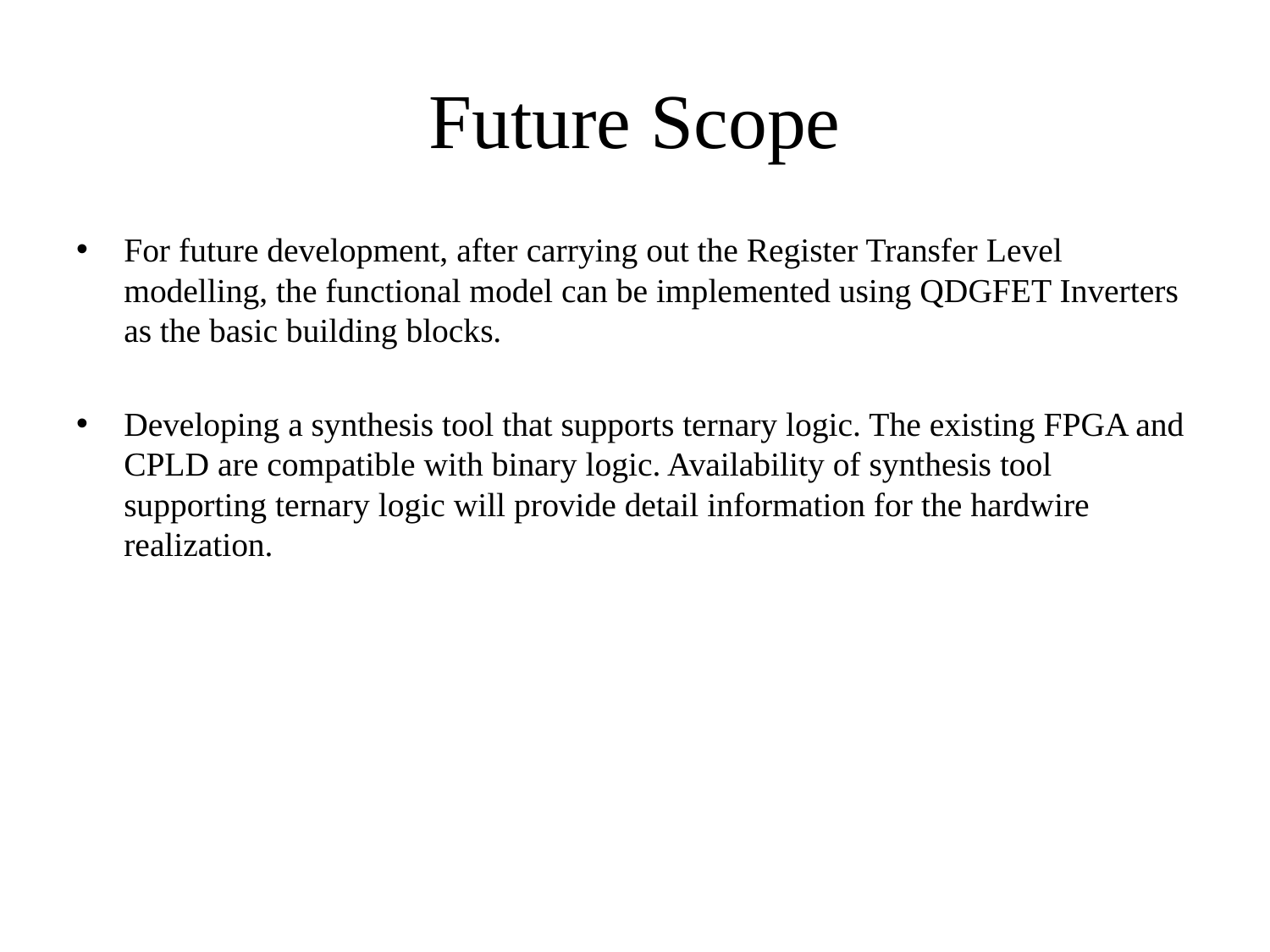

# Future Scope
For future development, after carrying out the Register Transfer Level modelling, the functional model can be implemented using QDGFET Inverters as the basic building blocks.

Developing a synthesis tool that supports ternary logic. The existing FPGA and CPLD are compatible with binary logic. Availability of synthesis tool supporting ternary logic will provide detail information for the hardwire realization.